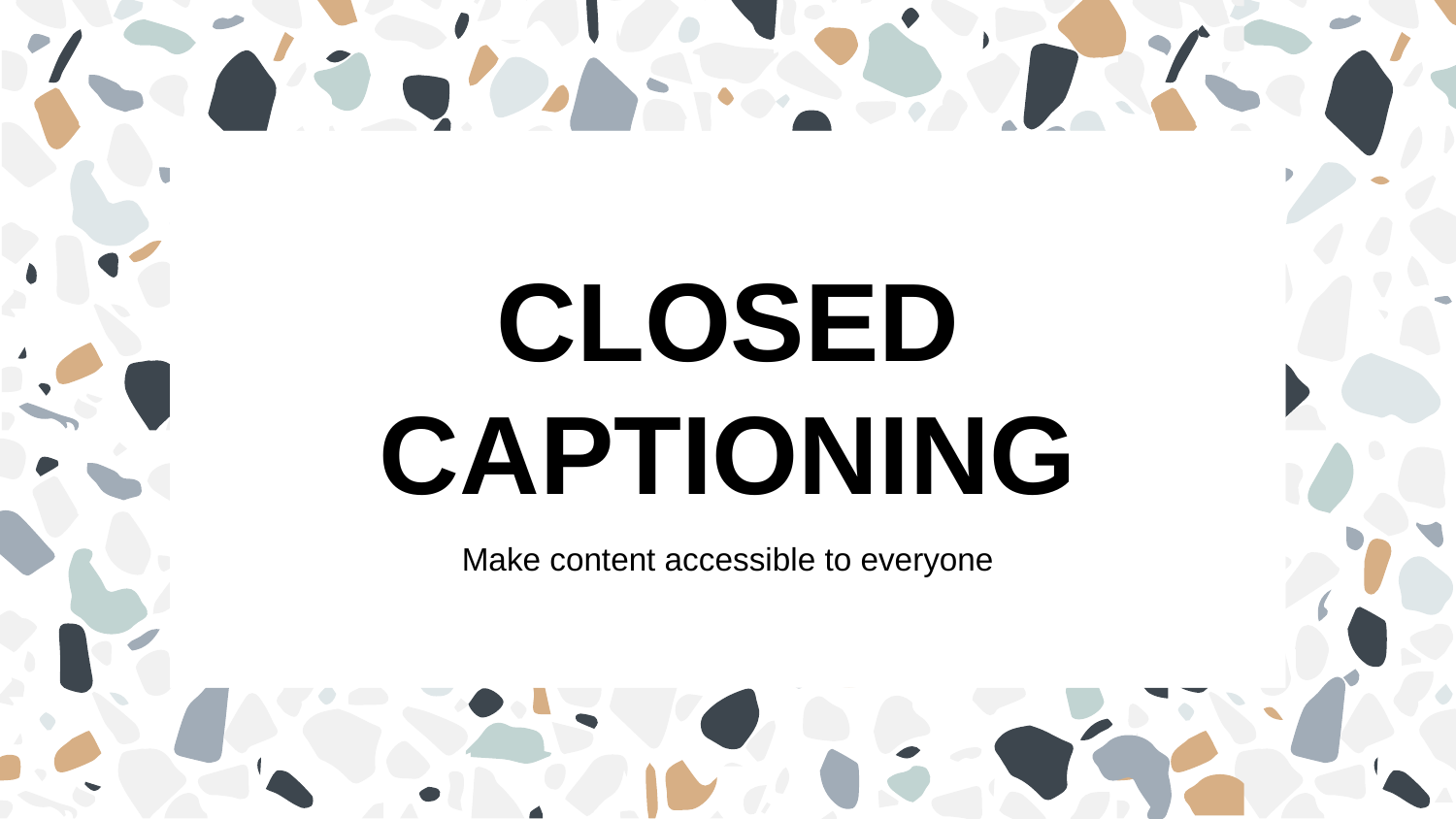

# CLOSED CAPTIONING
Make content accessible to everyone